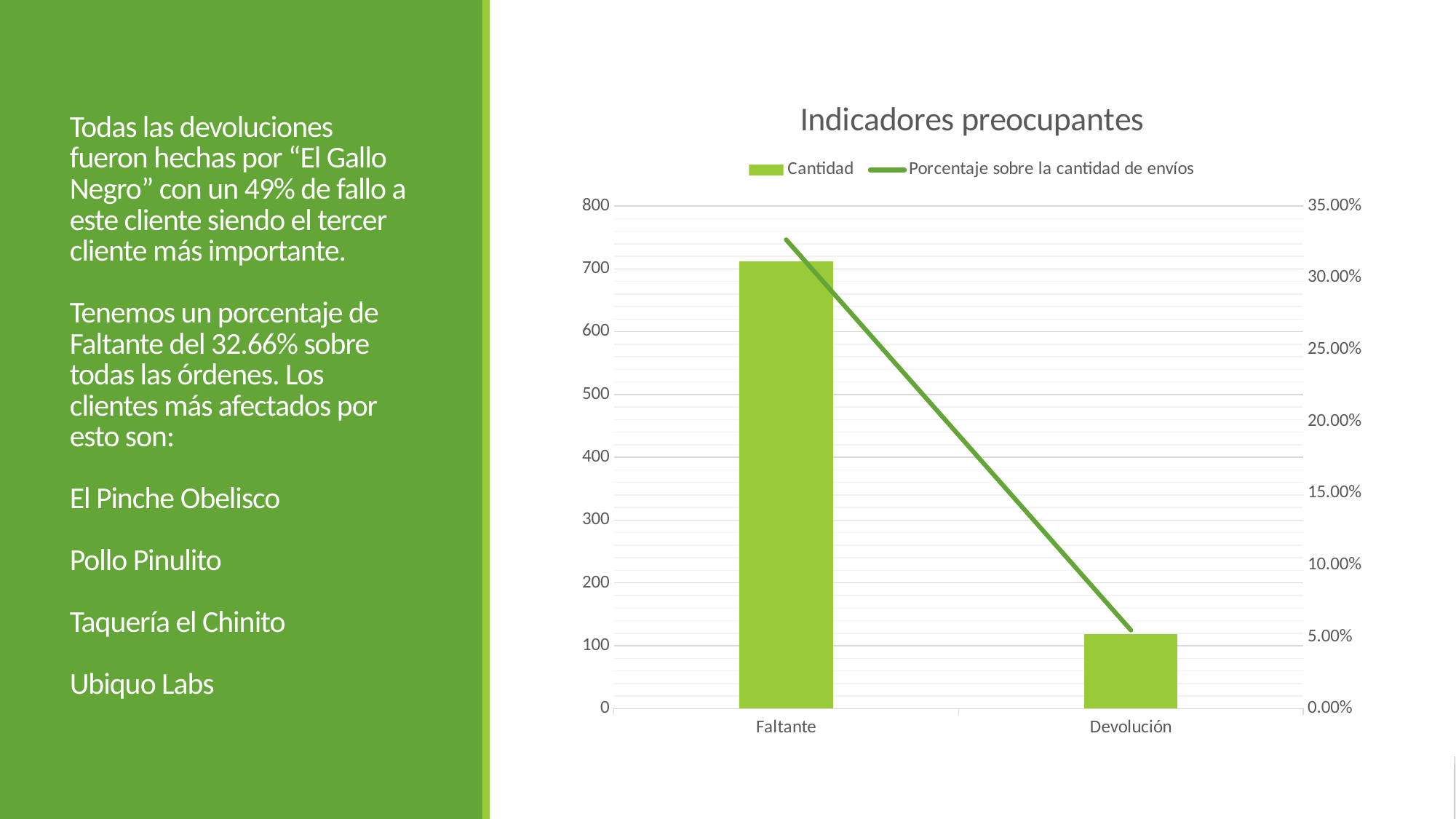

# Todas las devoluciones fueron hechas por “El Gallo Negro” con un 49% de fallo a este cliente siendo el tercer cliente más importante. Tenemos un porcentaje de Faltante del 32.66% sobre todas las órdenes. Los clientes más afectados por esto son: El Pinche Obelisco Pollo Pinulito Taquería el Chinito Ubiquo Labs

### Chart: Indicadores preocupantes

| Category | Cantidad  | Porcentaje sobre la cantidad de envíos |
|---|---|---|
| Faltante | 712.0 | 0.326605504587156 |
| Devolución | 119.0 | 0.054587155963302755 |